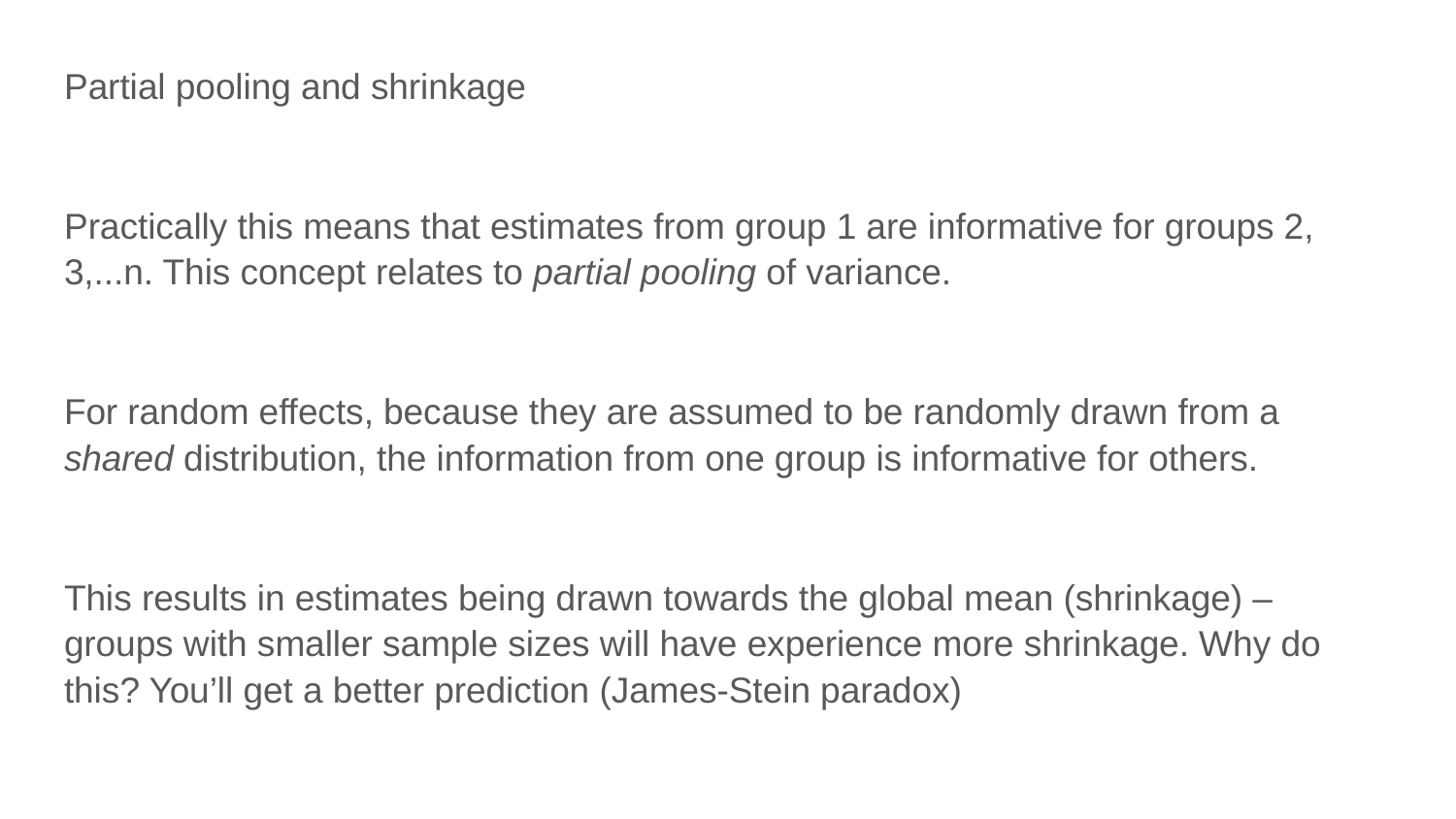

Partial pooling and shrinkage

Practically this means that estimates from group 1 are informative for groups 2, 3,...n. This concept relates to partial pooling of variance.

For random effects, because they are assumed to be randomly drawn from a shared distribution, the information from one group is informative for others.

This results in estimates being drawn towards the global mean (shrinkage) – groups with smaller sample sizes will have experience more shrinkage. Why do this? You’ll get a better prediction (James-Stein paradox)